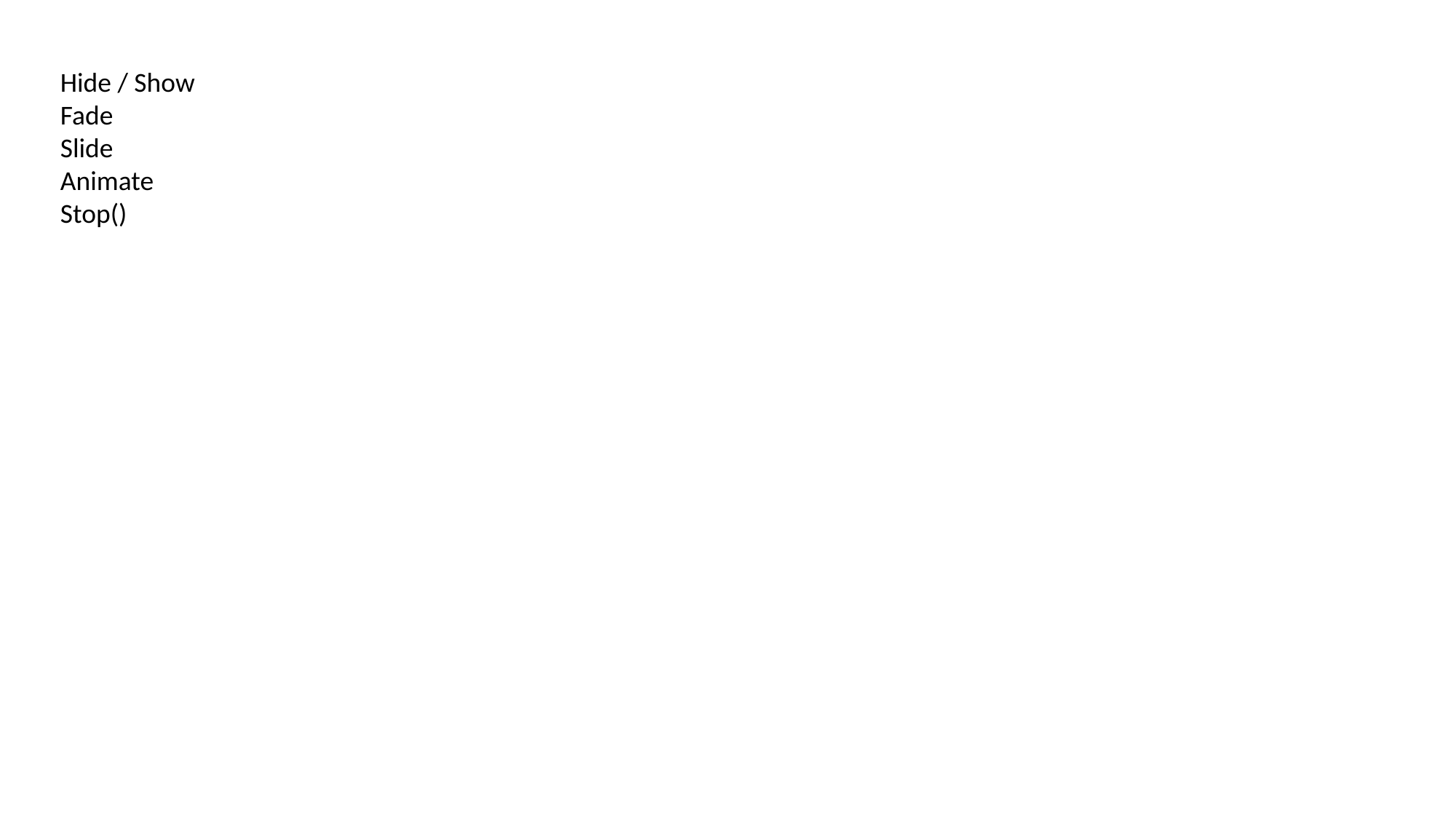

Hide / Show
Fade
Slide
Animate
Stop()